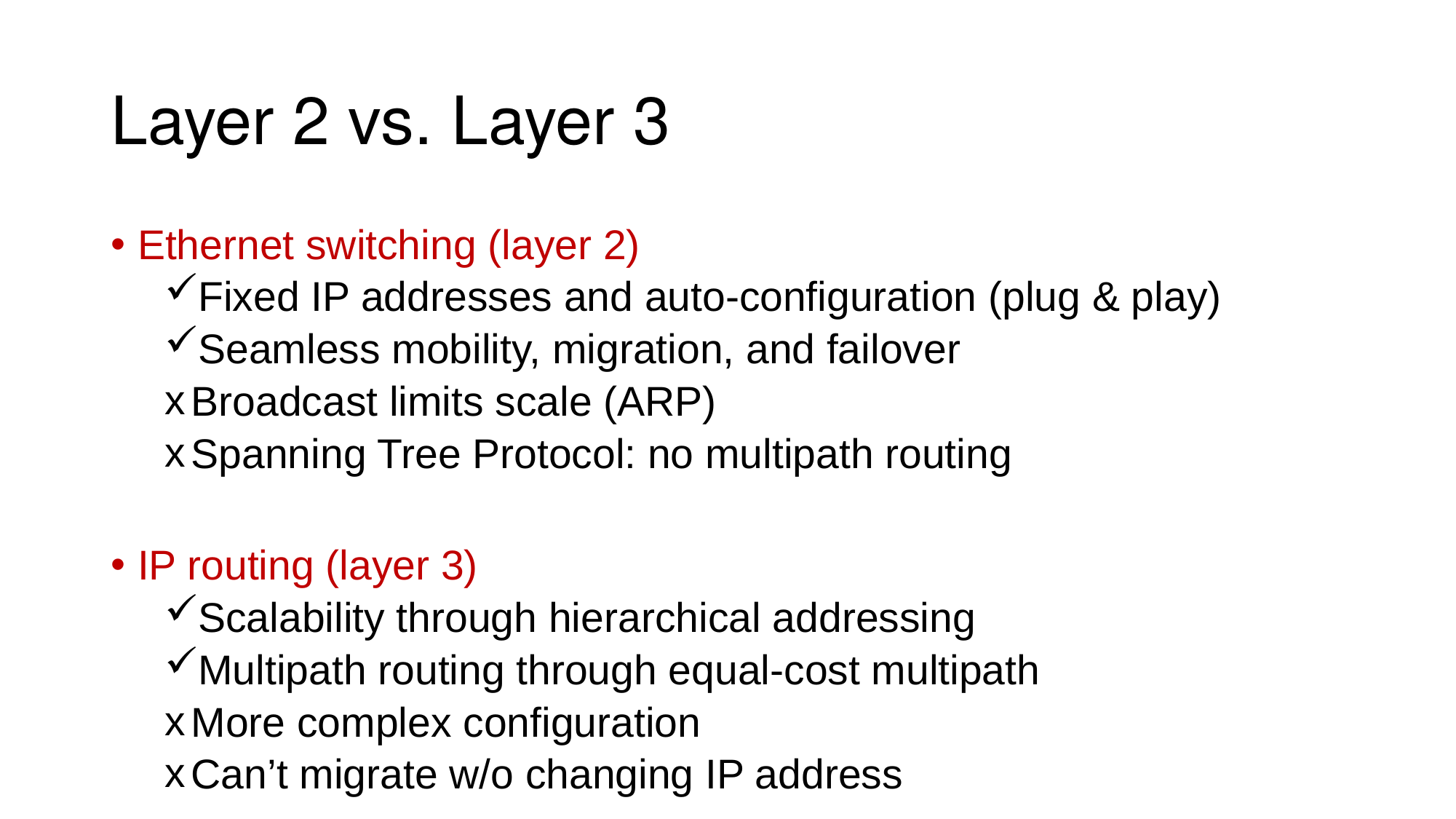

# Layer 2 vs. Layer 3
Ethernet switching (layer 2)
Fixed IP addresses and auto-configuration (plug & play)
Seamless mobility, migration, and failover
Broadcast limits scale (ARP)
Spanning Tree Protocol: no multipath routing

IP routing (layer 3)
Scalability through hierarchical addressing
Multipath routing through equal-cost multipath
More complex configuration
Can’t migrate w/o changing IP address